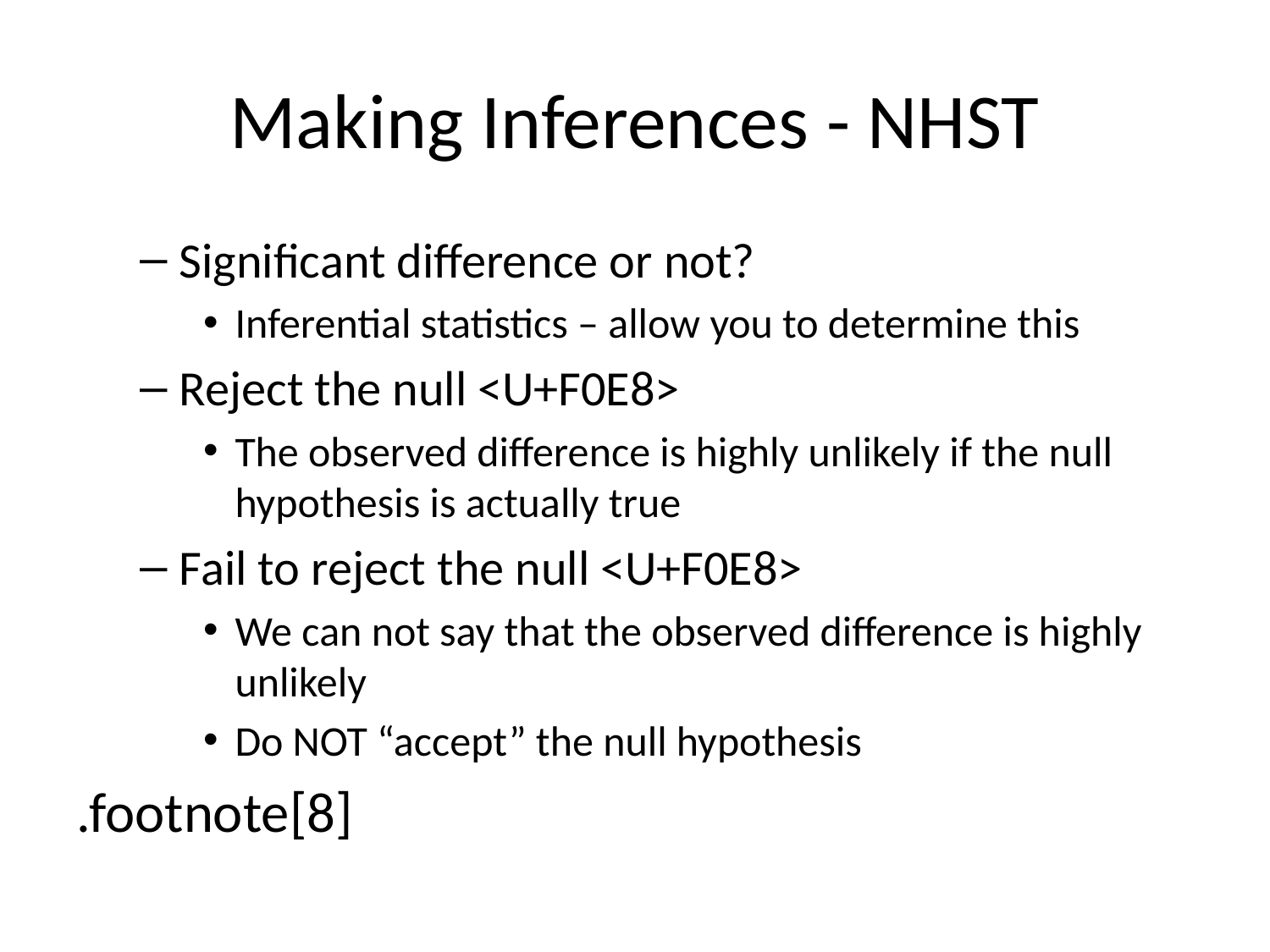

# Making Inferences - NHST
Significant difference or not?
Inferential statistics – allow you to determine this
Reject the null <U+F0E8>
The observed difference is highly unlikely if the null hypothesis is actually true
Fail to reject the null <U+F0E8>
We can not say that the observed difference is highly unlikely
Do NOT “accept” the null hypothesis
.footnote[8]